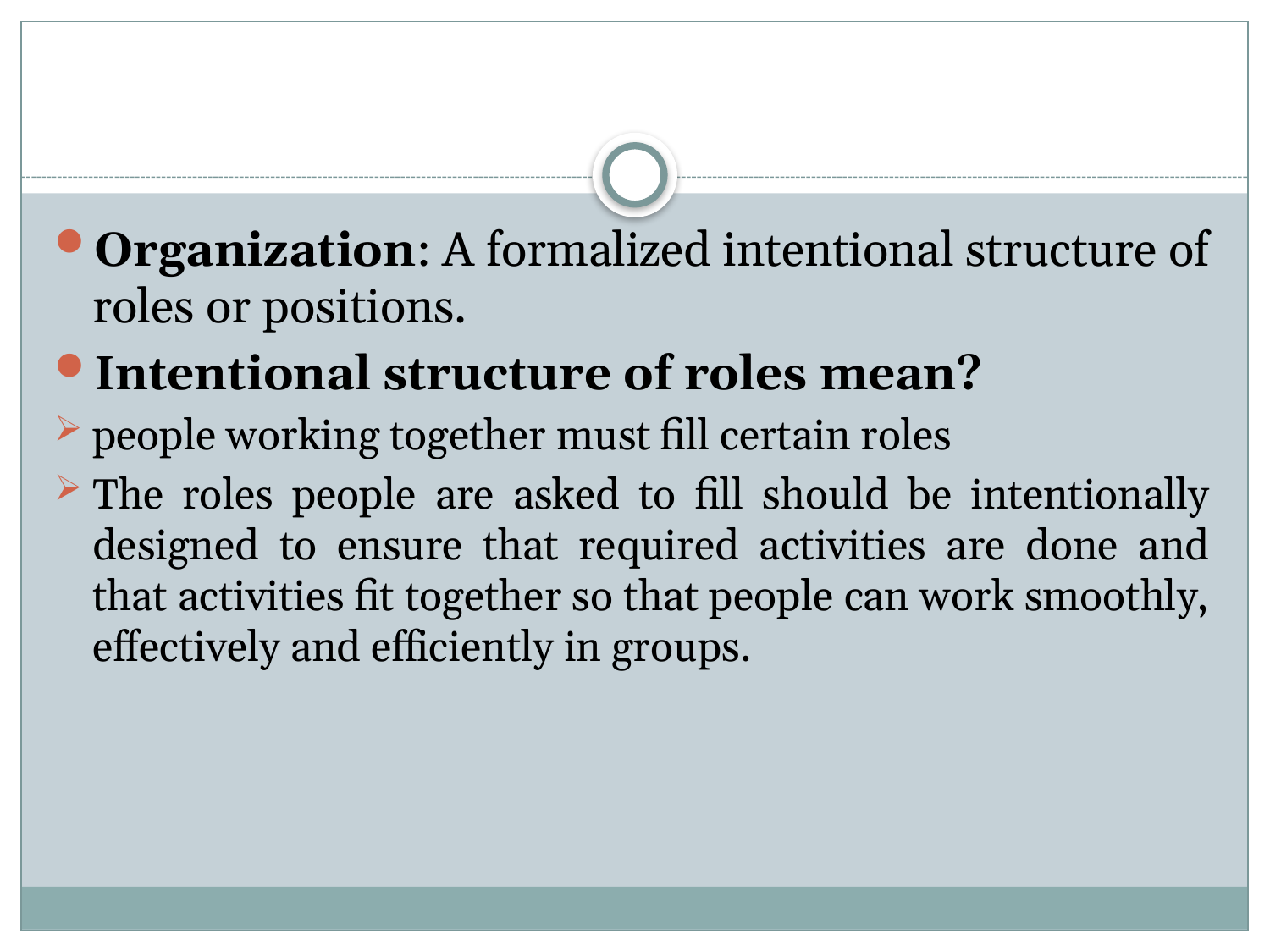

#
Organization: A formalized intentional structure of roles or positions.
Intentional structure of roles mean?
people working together must fill certain roles
The roles people are asked to fill should be intentionally designed to ensure that required activities are done and that activities fit together so that people can work smoothly, effectively and efficiently in groups.